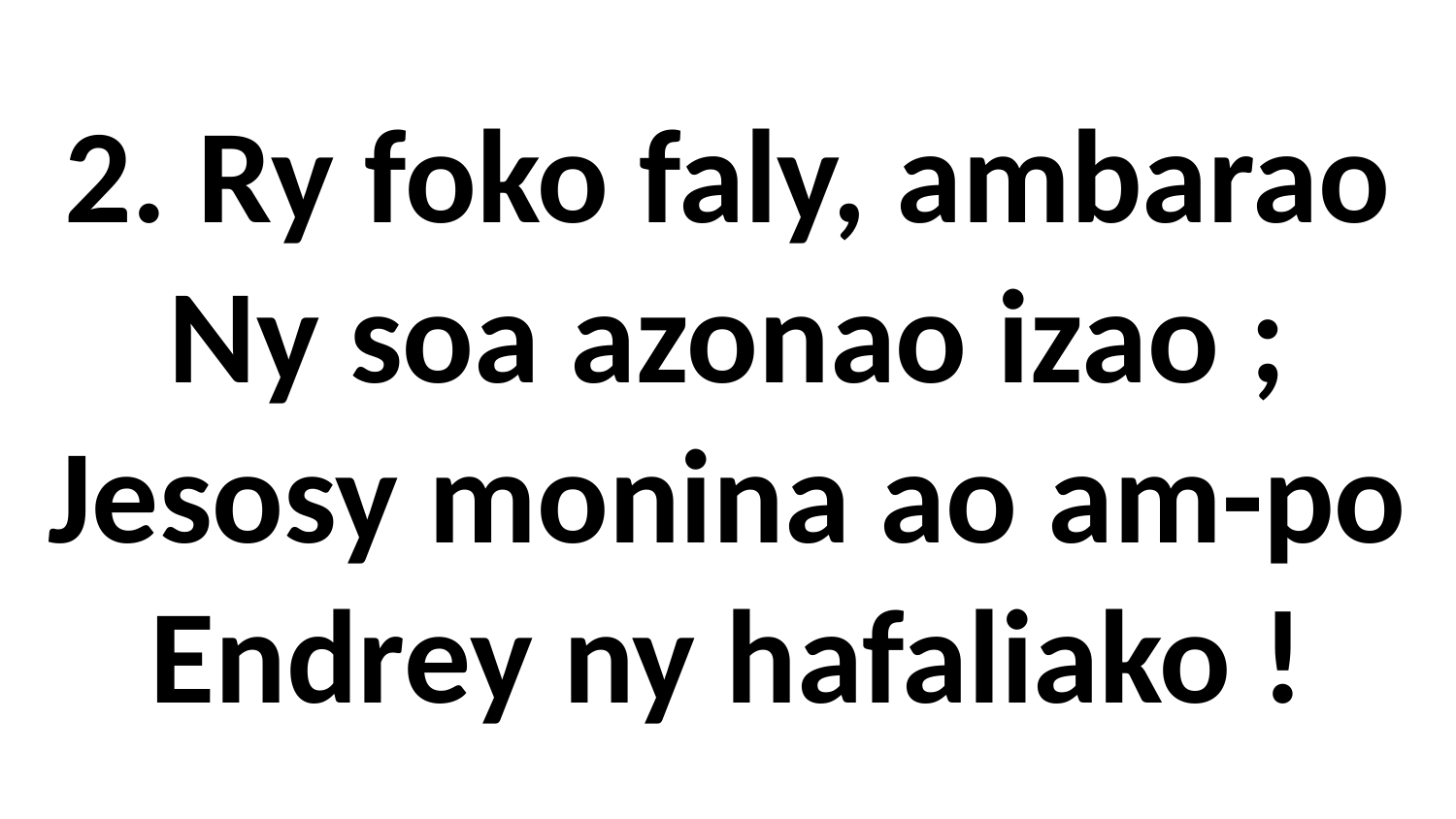

# 2. Ry foko faly, ambarao Ny soa azonao izao ; Jesosy monina ao am-po Endrey ny hafaliako !